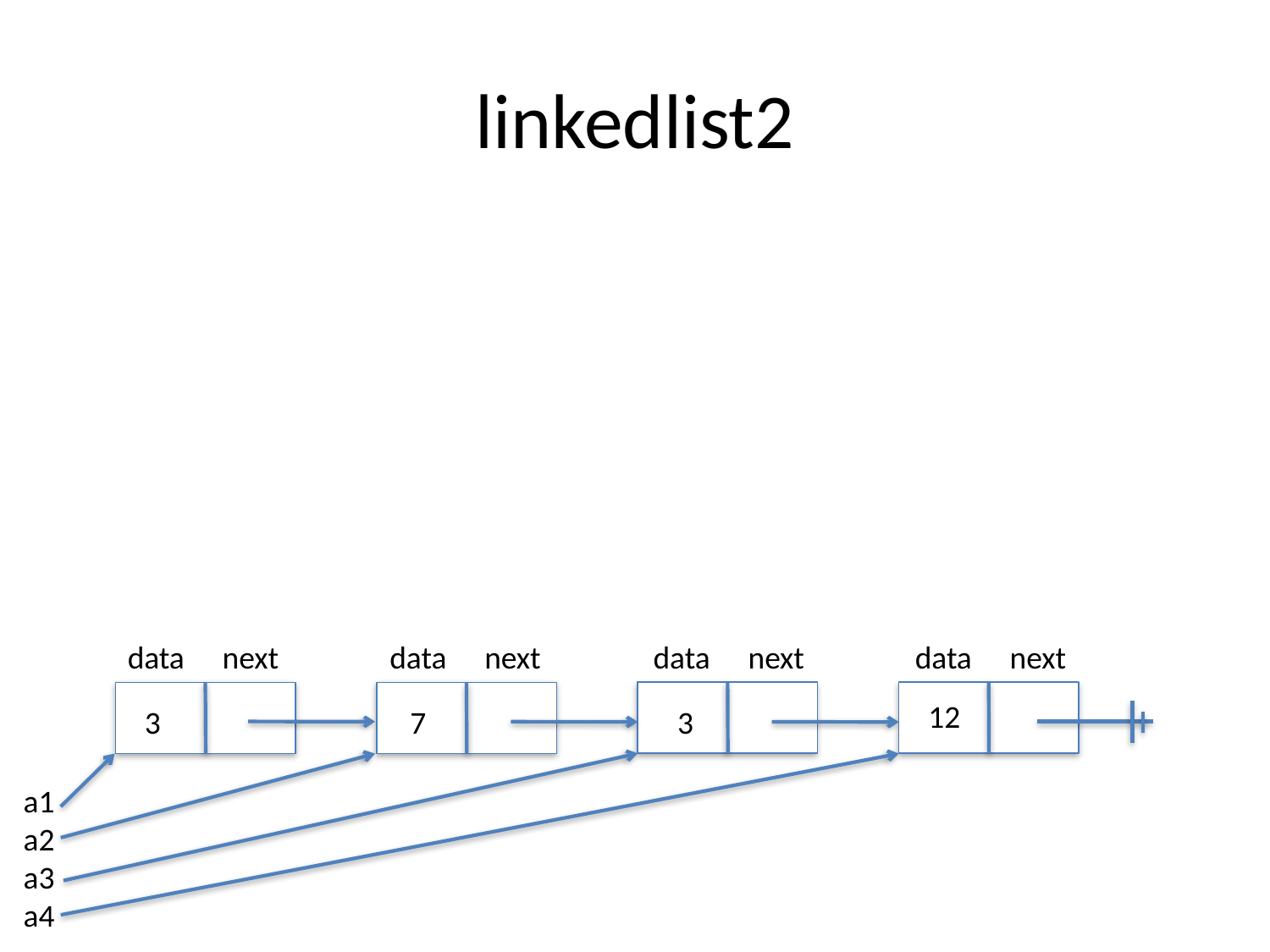

# linkedlist2
data
next
data
next
data
next
data
next

12
3
3
7
a1
a2
a3
a4